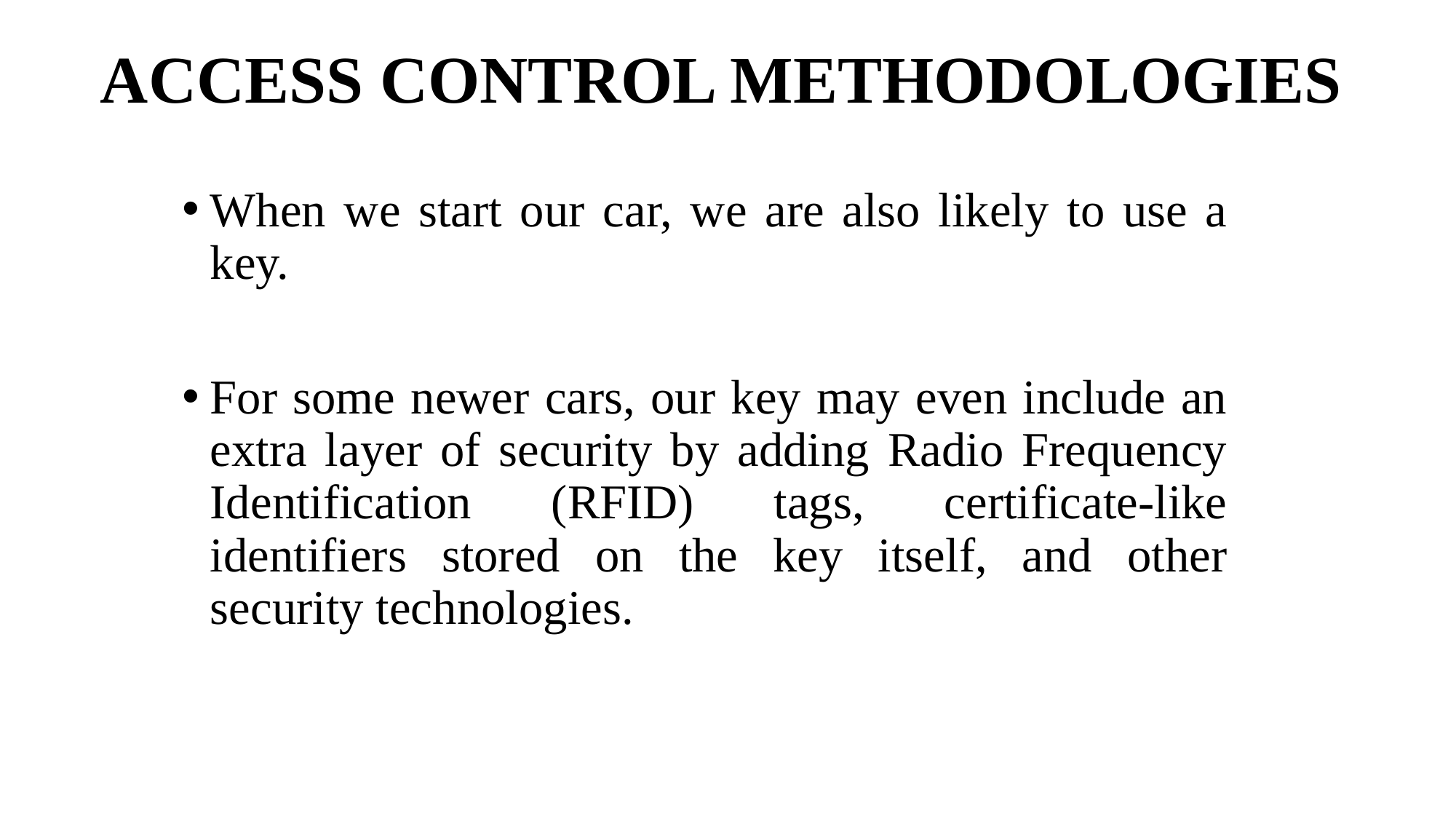

# ACCESS CONTROL METHODOLOGIES
When we start our car, we are also likely to use a key.

For some newer cars, our key may even include an extra layer of security by adding Radio Frequency Identification (RFID) tags, certificate-like identifiers stored on the key itself, and other security technologies.